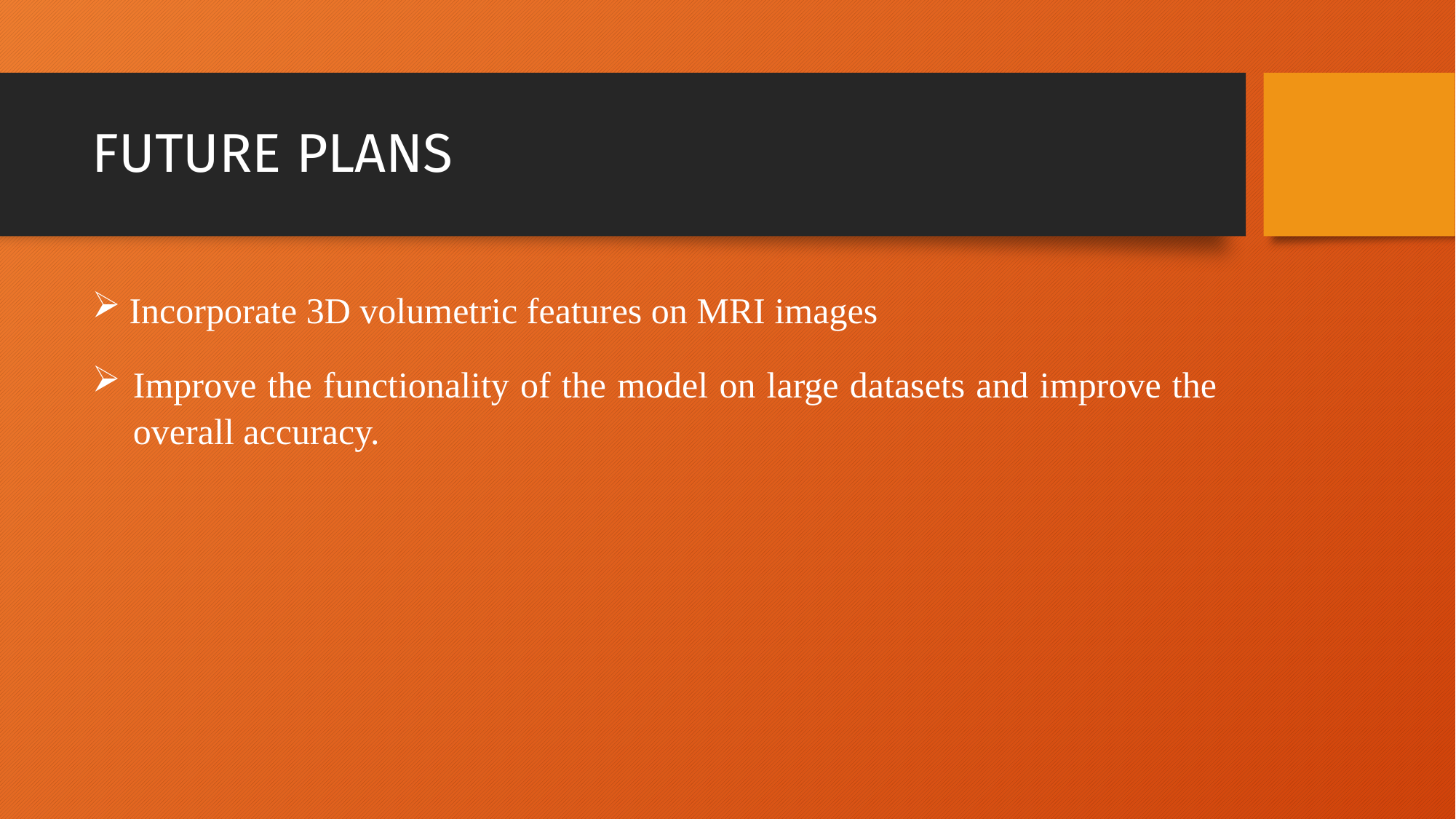

# FUTURE PLANS
 Incorporate 3D volumetric features on MRI images
Improve the functionality of the model on large datasets and improve the overall accuracy.